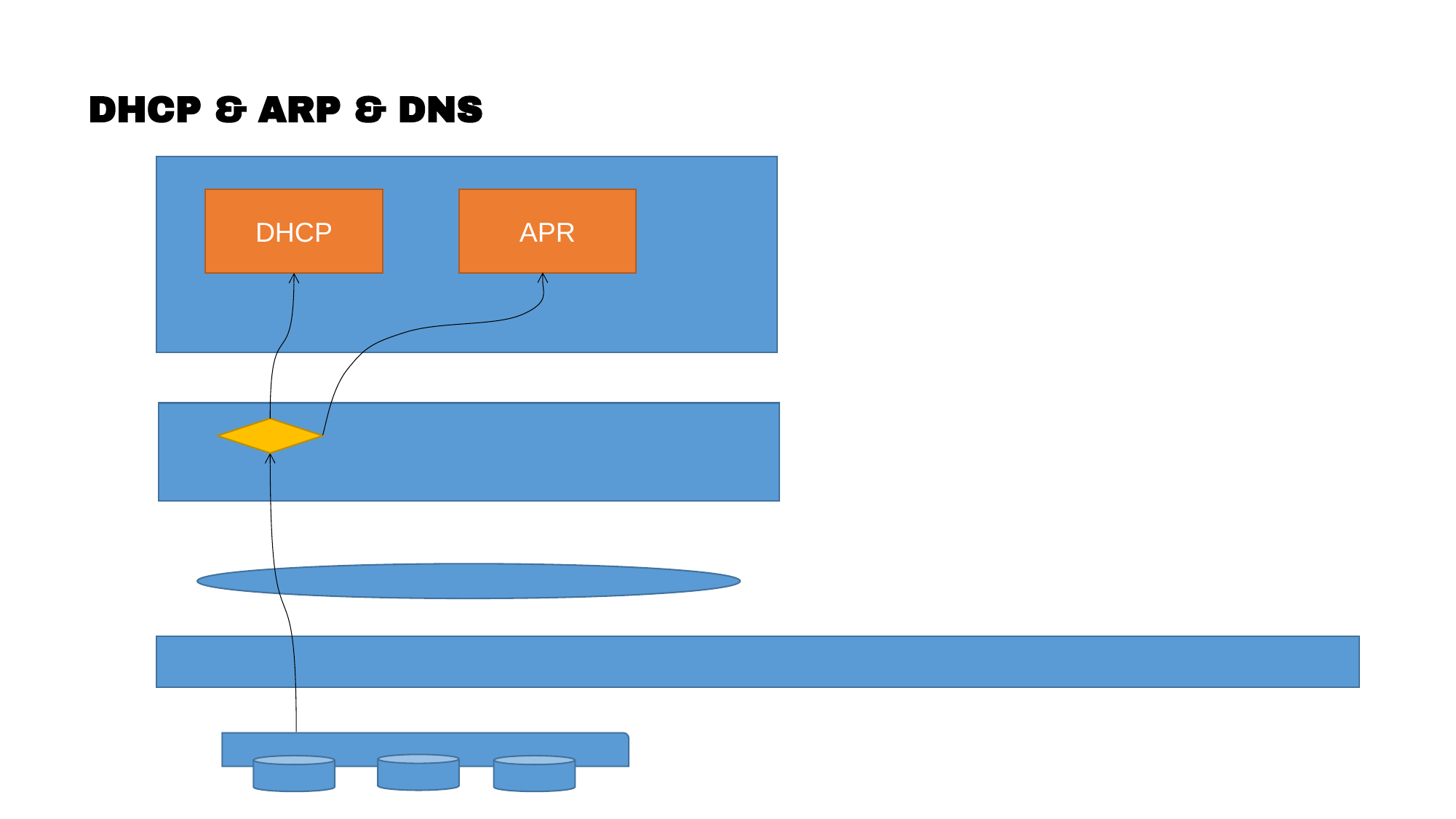

# DHCP & ARP & DNS

DHCP
APR